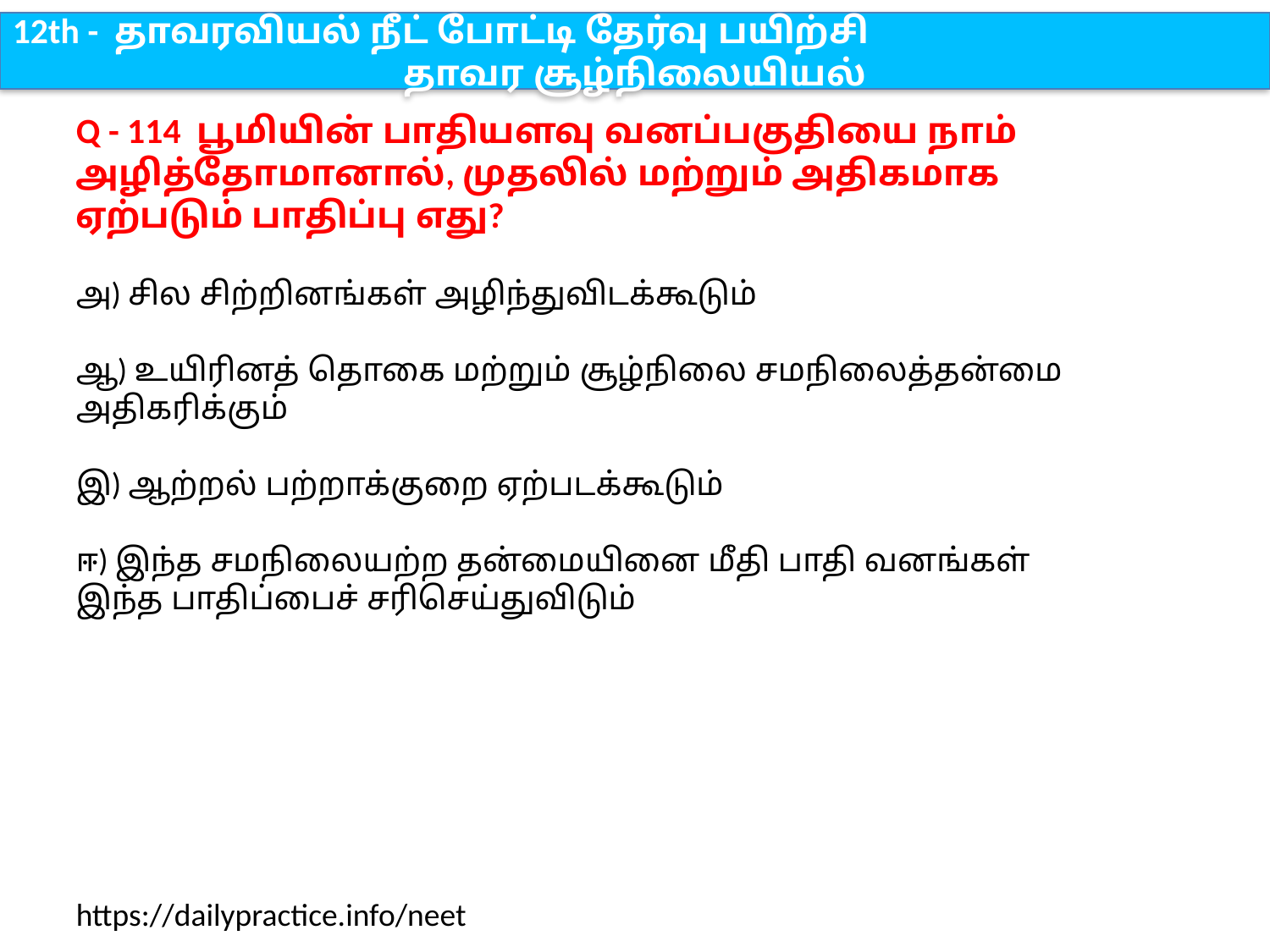

12th -  தாவரவியல் நீட் போட்டி தேர்வு பயிற்சி
தாவர சூழ்நிலையியல்

Q - 114  பூமியின் பாதியளவு வனப்பகுதியை நாம் அழித்தோமானால், முதலில் மற்றும் அதிகமாக ஏற்படும் பாதிப்பு எது?

அ) சில சிற்றினங்கள் அழிந்துவிடக்கூடும்

ஆ) உயிரினத் தொகை மற்றும் சூழ்நிலை சமநிலைத்தன்மை அதிகரிக்கும்

இ) ஆற்றல் பற்றாக்குறை ஏற்படக்கூடும்

ஈ) இந்த சமநிலையற்ற தன்மையினை மீதி பாதி வனங்கள் இந்த பாதிப்பைச் சரிசெய்துவிடும்
https://dailypractice.info/neet